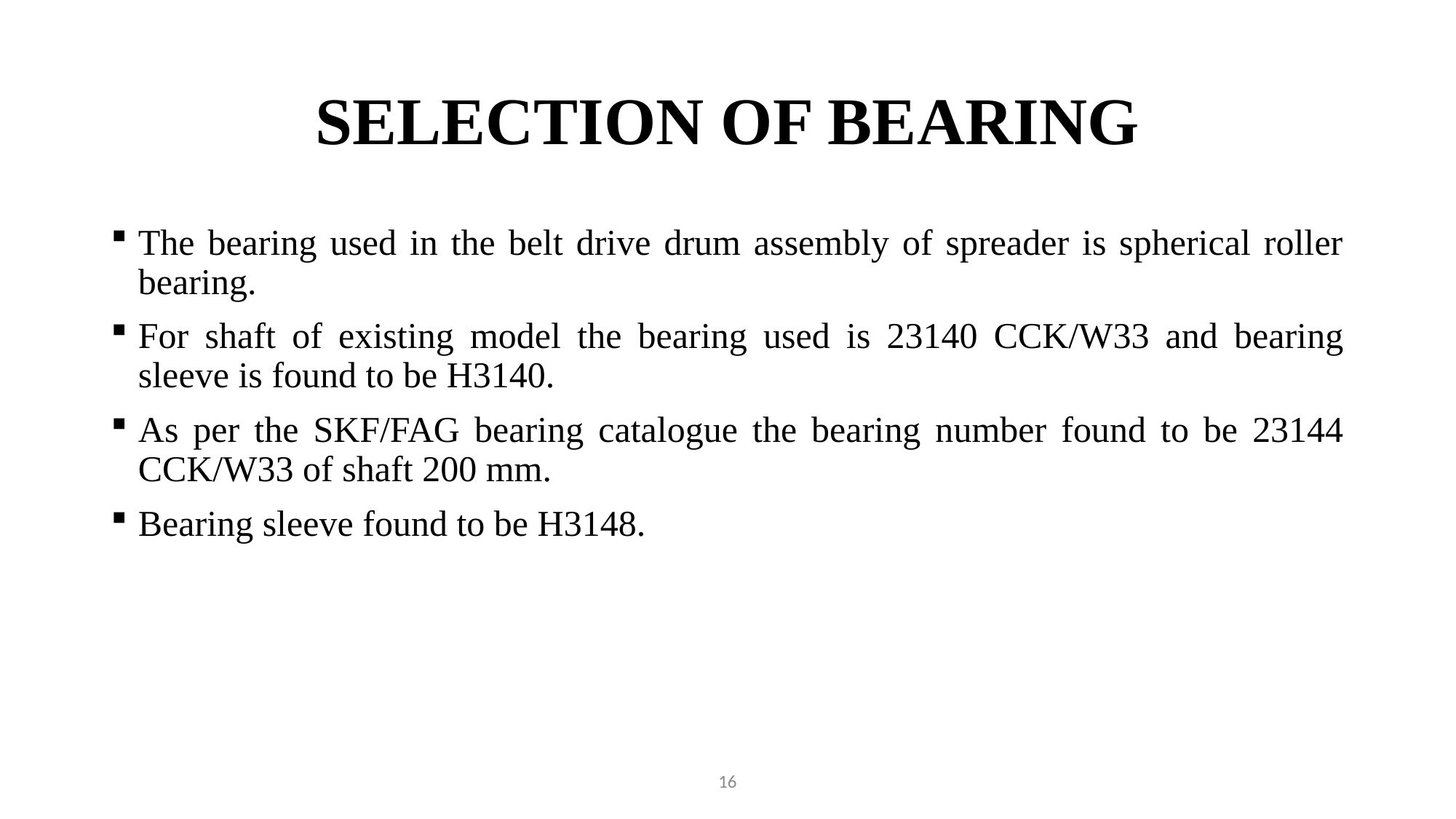

# SELECTION OF BEARING
The bearing used in the belt drive drum assembly of spreader is spherical roller bearing.
For shaft of existing model the bearing used is 23140 CCK/W33 and bearing sleeve is found to be H3140.
As per the SKF/FAG bearing catalogue the bearing number found to be 23144 CCK/W33 of shaft 200 mm.
Bearing sleeve found to be H3148.

16